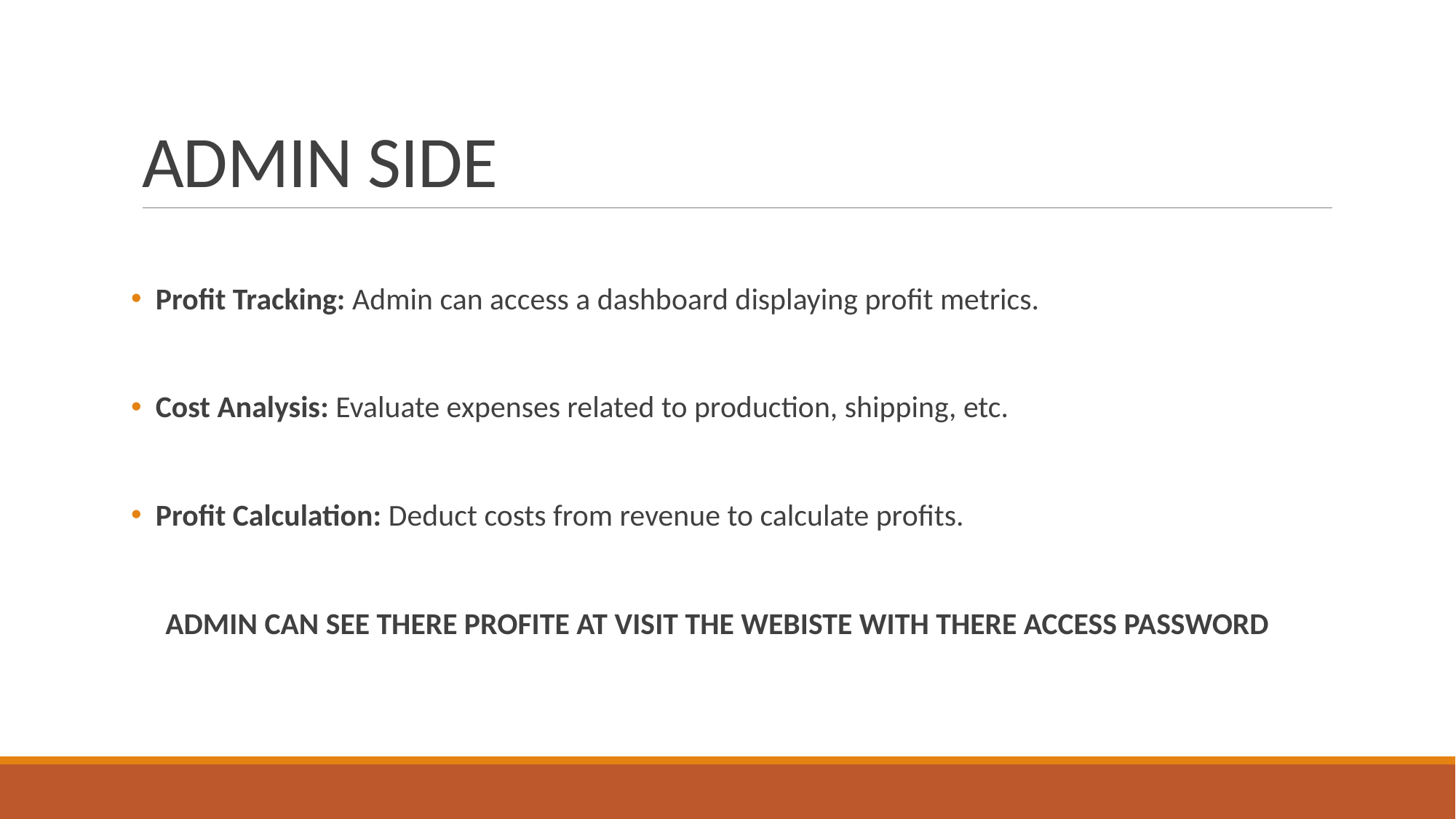

# ADMIN SIDE

  Profit Tracking: Admin can access a dashboard displaying profit metrics.

  Cost Analysis: Evaluate expenses related to production, shipping, etc.

  Profit Calculation: Deduct costs from revenue to calculate profits.

     ADMIN CAN SEE THERE PROFITE AT VISIT THE WEBISTE WITH THERE ACCESS PASSWORD